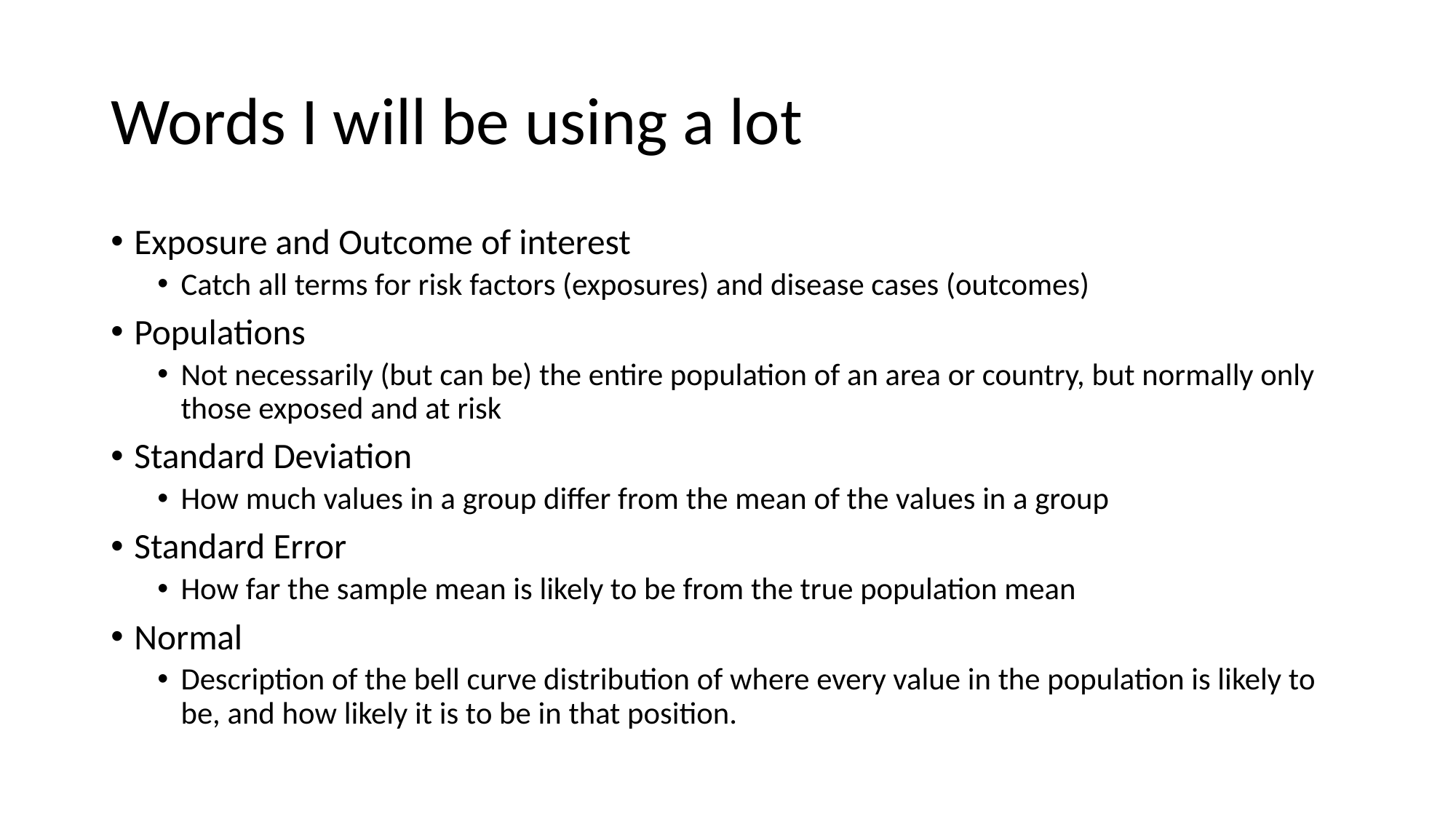

# Words I will be using a lot
Exposure and Outcome of interest
Catch all terms for risk factors (exposures) and disease cases (outcomes)
Populations
Not necessarily (but can be) the entire population of an area or country, but normally only those exposed and at risk
Standard Deviation
How much values in a group differ from the mean of the values in a group
Standard Error
How far the sample mean is likely to be from the true population mean
Normal
Description of the bell curve distribution of where every value in the population is likely to be, and how likely it is to be in that position.